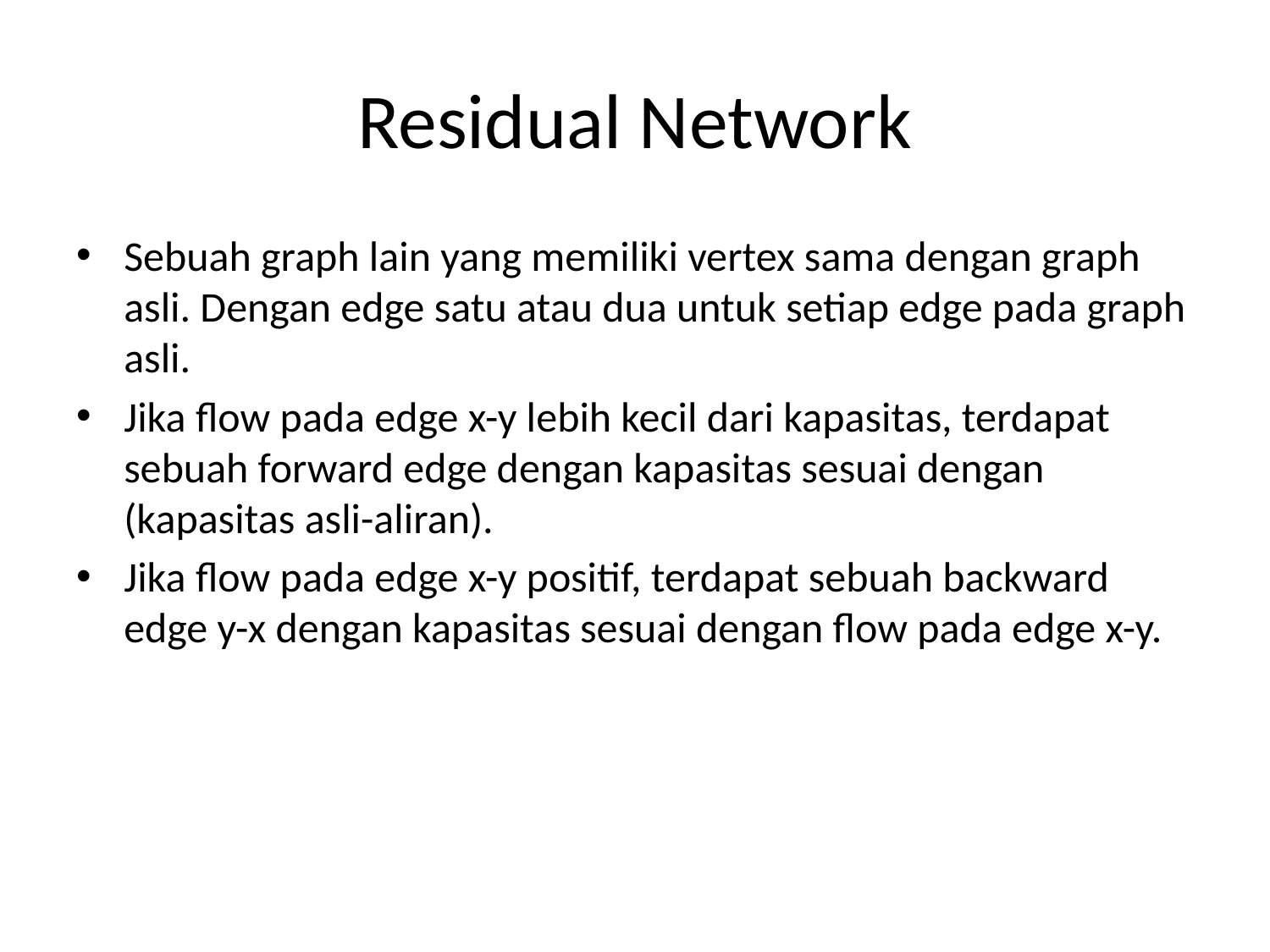

# Residual Network
Sebuah graph lain yang memiliki vertex sama dengan graph asli. Dengan edge satu atau dua untuk setiap edge pada graph asli.
Jika flow pada edge x-y lebih kecil dari kapasitas, terdapat sebuah forward edge dengan kapasitas sesuai dengan (kapasitas asli-aliran).
Jika flow pada edge x-y positif, terdapat sebuah backward edge y-x dengan kapasitas sesuai dengan flow pada edge x-y.